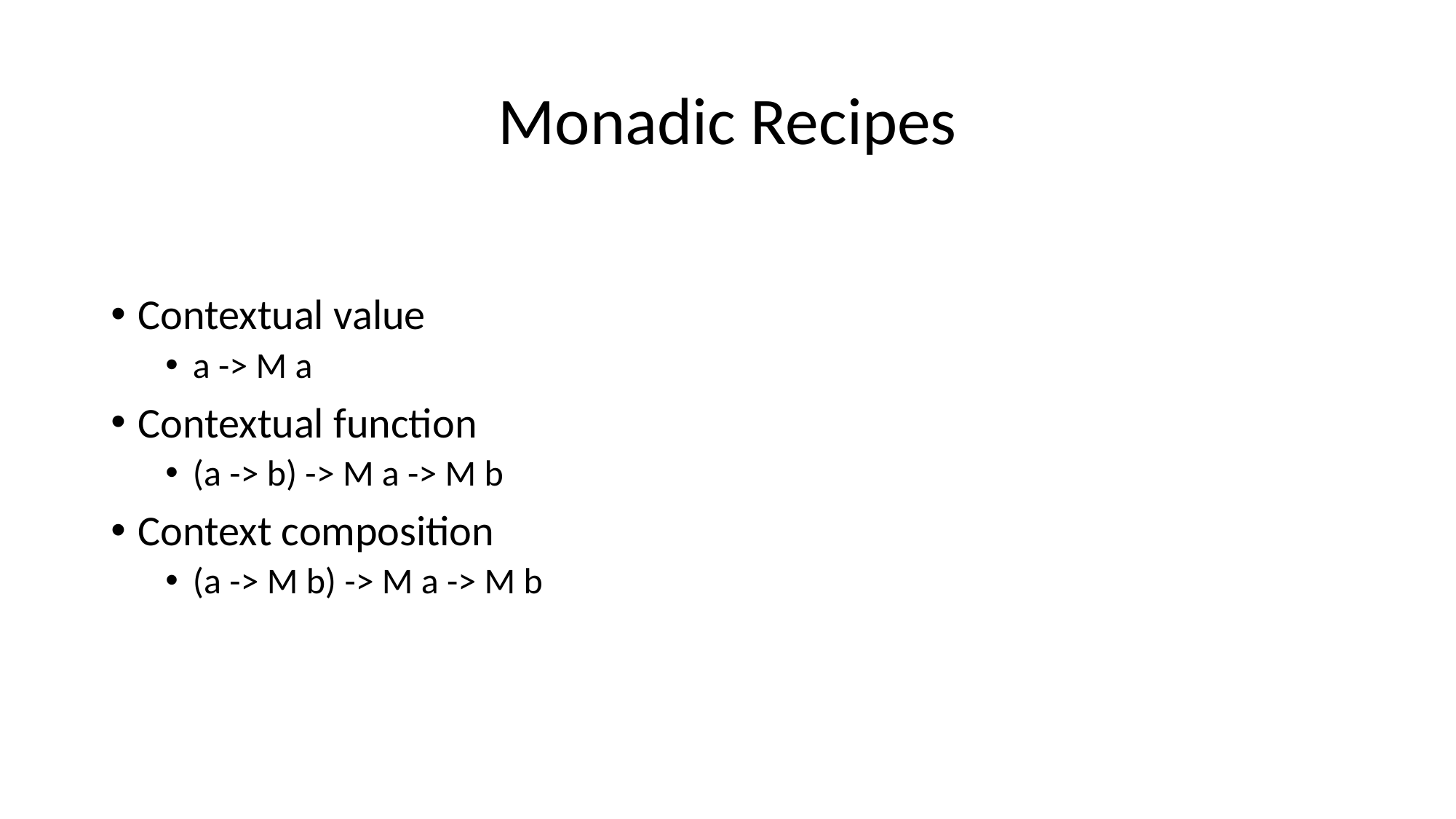

# Monadic Recipes
Contextual value
a -> M a
Contextual function
(a -> b) -> M a -> M b
Context composition
(a -> M b) -> M a -> M b